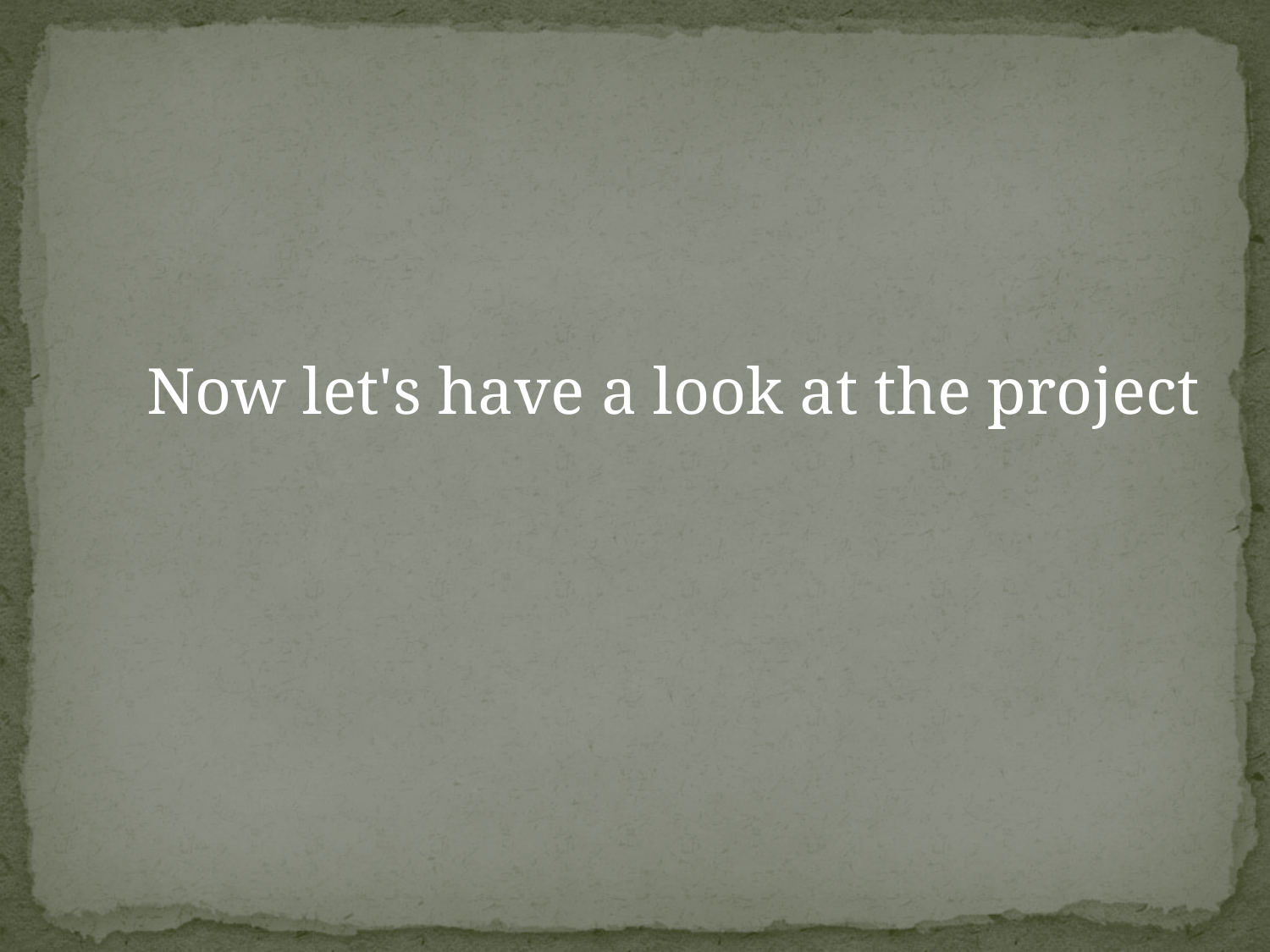

Now let's have a look at the project